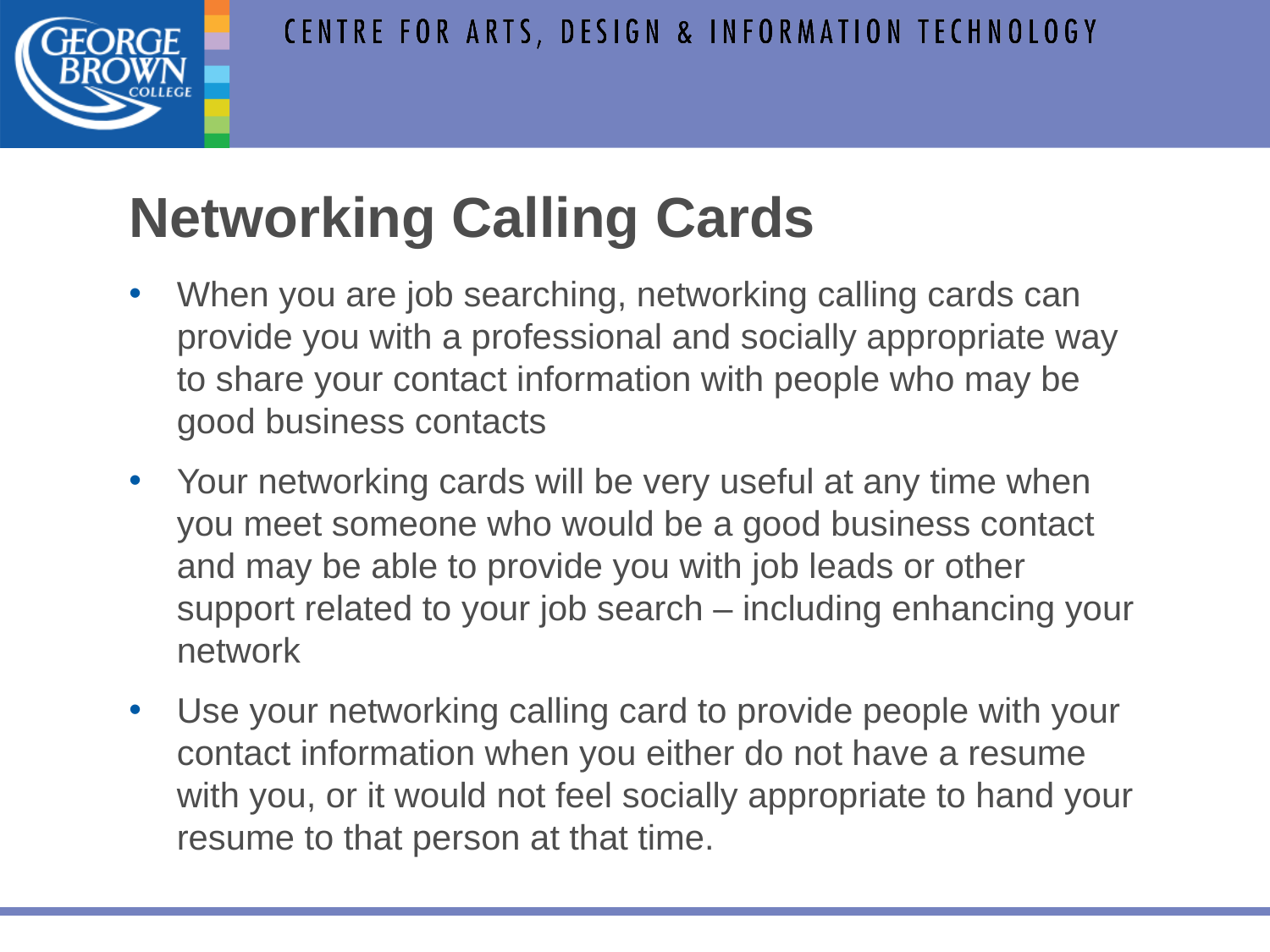

Networking Calling Cards
When you are job searching, networking calling cards can provide you with a professional and socially appropriate way to share your contact information with people who may be good business contacts
Your networking cards will be very useful at any time when you meet someone who would be a good business contact and may be able to provide you with job leads or other support related to your job search – including enhancing your network
Use your networking calling card to provide people with your contact information when you either do not have a resume with you, or it would not feel socially appropriate to hand your resume to that person at that time.